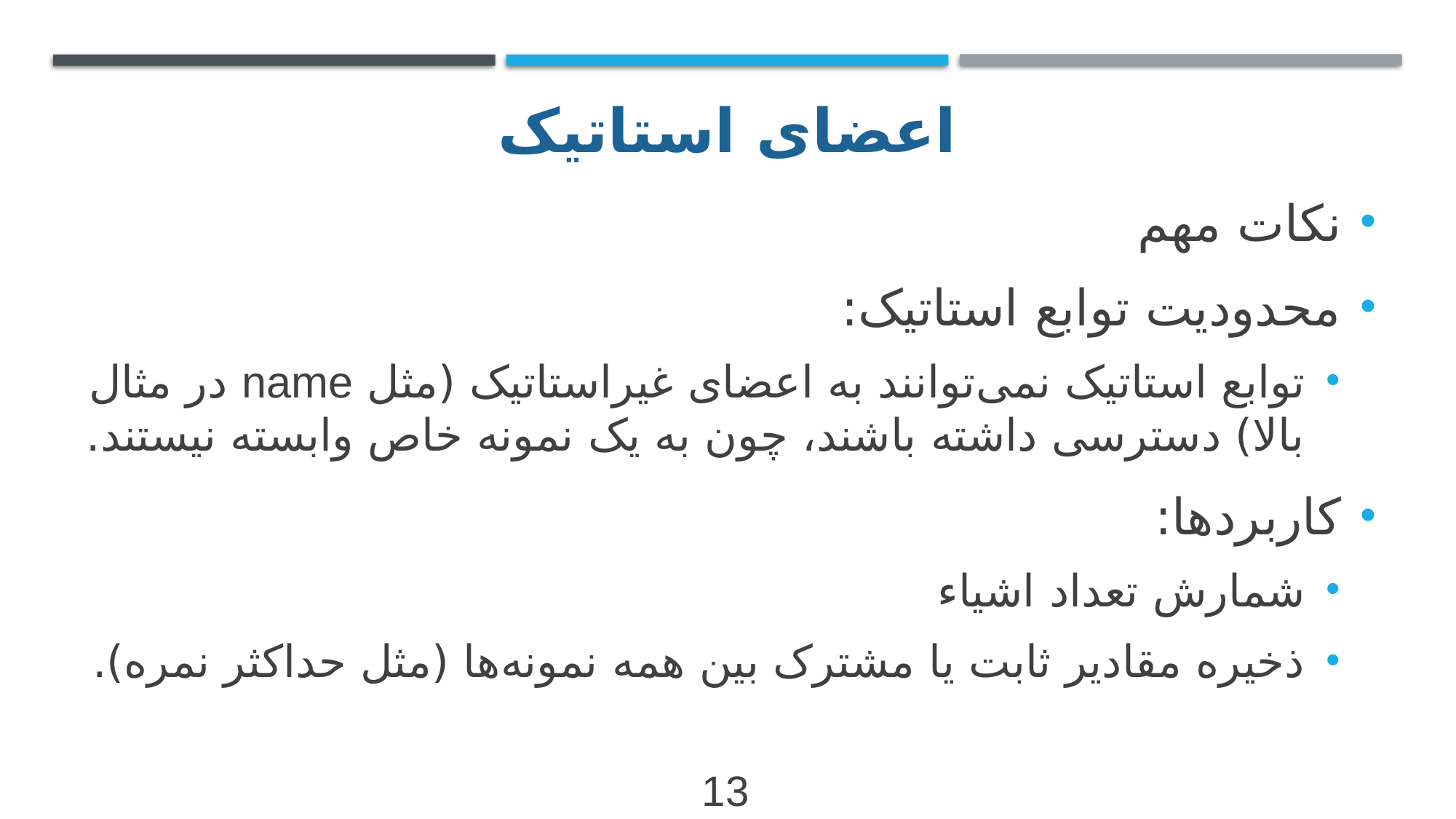

# اعضای استاتیک
نکات مهم
محدودیت توابع استاتیک:
توابع استاتیک نمی‌توانند به اعضای غیراستاتیک (مثل name در مثال بالا) دسترسی داشته باشند، چون به یک نمونه خاص وابسته نیستند.
کاربردها:
شمارش تعداد اشیاء
ذخیره مقادیر ثابت یا مشترک بین همه نمونه‌ها (مثل حداکثر نمره).